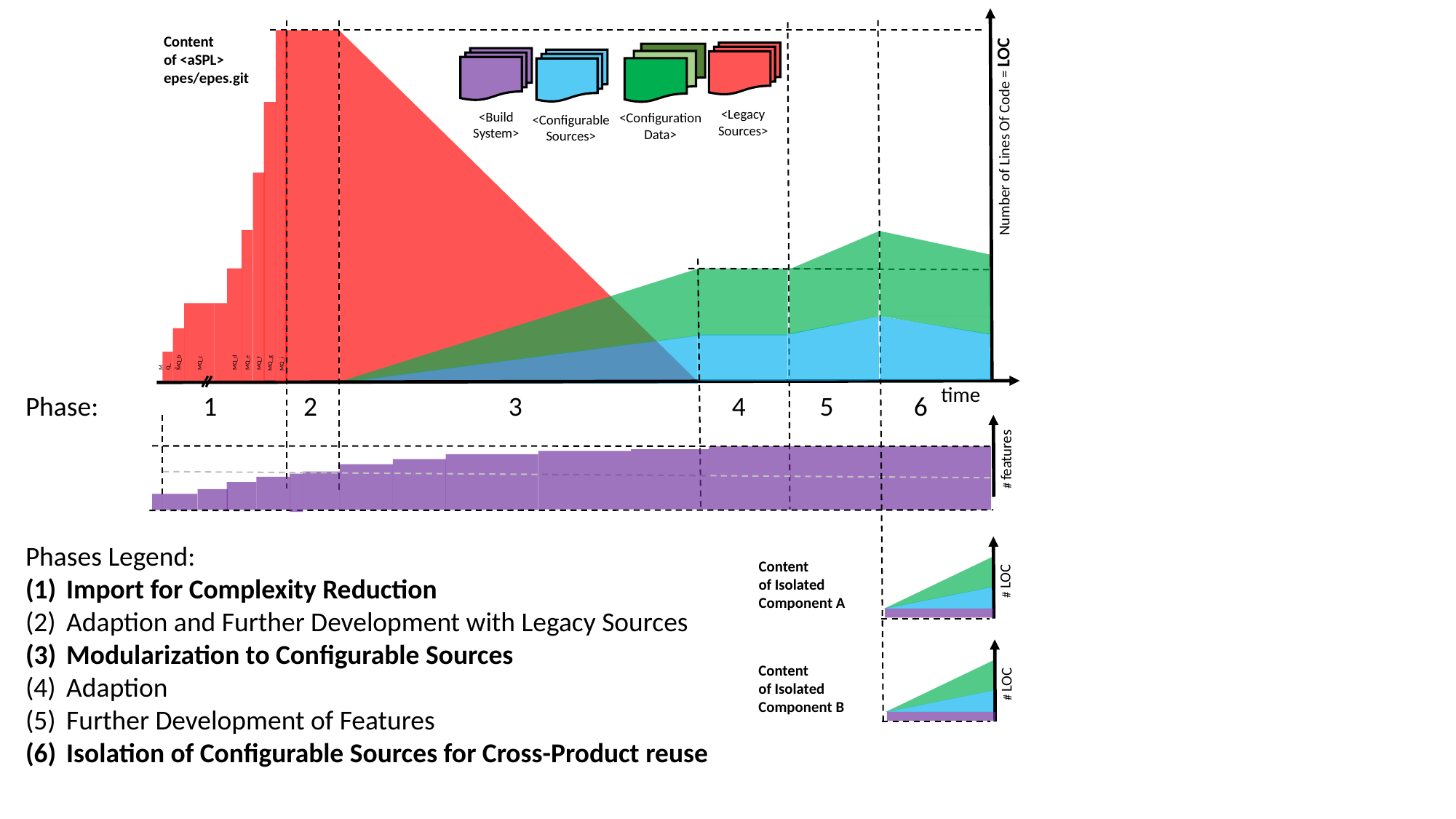

Content
of <aSPL>
epes/epes.git
MQ_i

<Legacy
Sources>

<Configuration
Data>

<Build
System>

<Configurable
Sources>
MQ_g
Number of Lines Of Code = LOC
MQ_f
MQ_e

MQ_d

MQ_c

MQ_b

MQ_a
time
Phase:                 1              2                               3                                  4            5             6
# features

Content
of Isolated
Component A

# LOC
Content
of Isolated
Component B
# LOC
Phases Legend:
Import for Complexity Reduction
Adaption and Further Development with Legacy Sources
Modularization to Configurable Sources
Adaption
Further Development of Features
Isolation of Configurable Sources for Cross-Product reuse